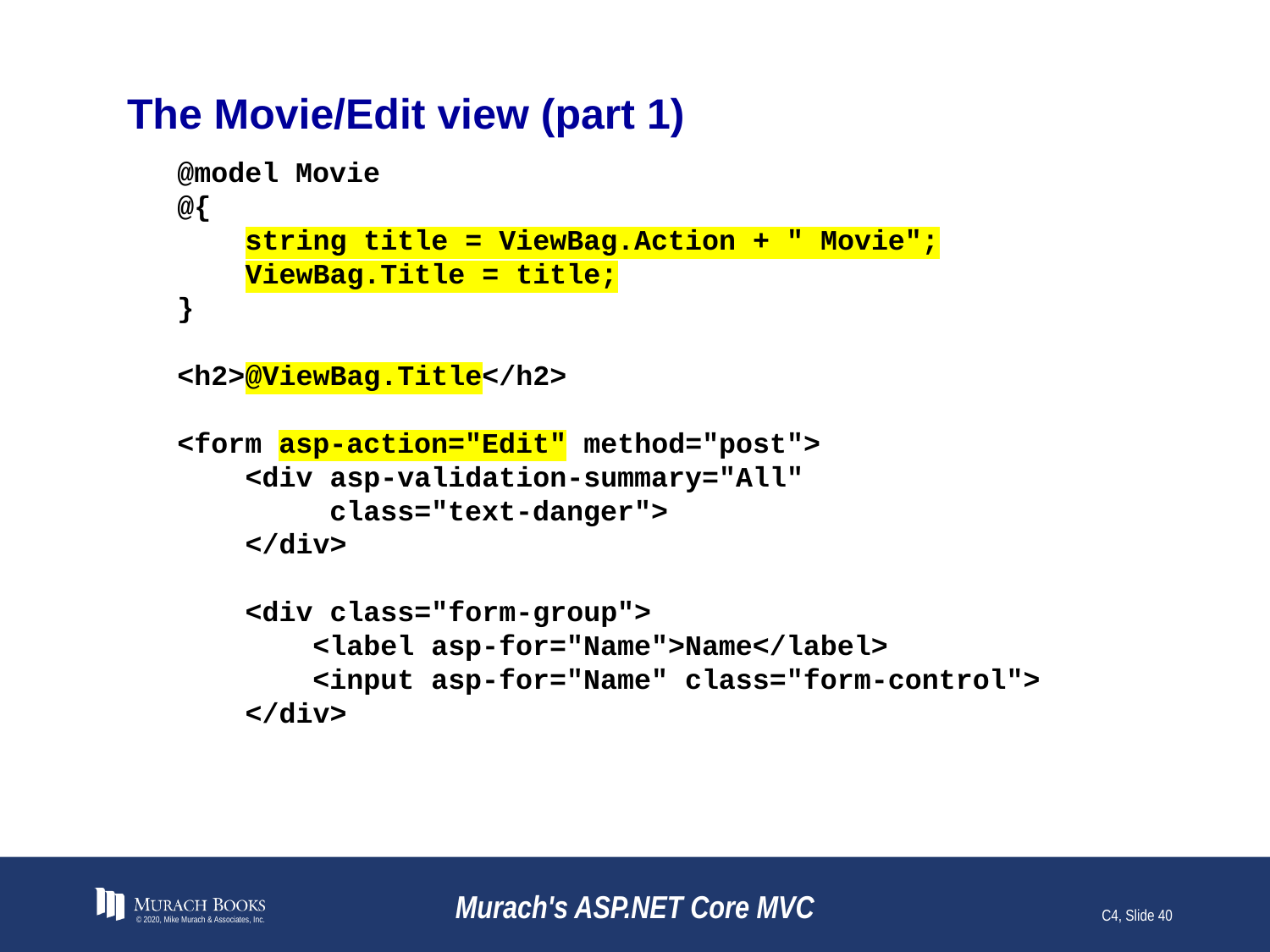

# The Movie/Edit view (part 1)
@model Movie
@{
    string title = ViewBag.Action + " Movie";
    ViewBag.Title = title;
}

<h2>@ViewBag.Title</h2>

<form asp-action="Edit" method="post">
    <div asp-validation-summary="All"
         class="text-danger">
    </div>

    <div class="form-group">
        <label asp-for="Name">Name</label>
        <input asp-for="Name" class="form-control">
    </div>

© 2020, Mike Murach & Associates, Inc.
Murach's ASP.NET Core MVC

C4, Slide 40